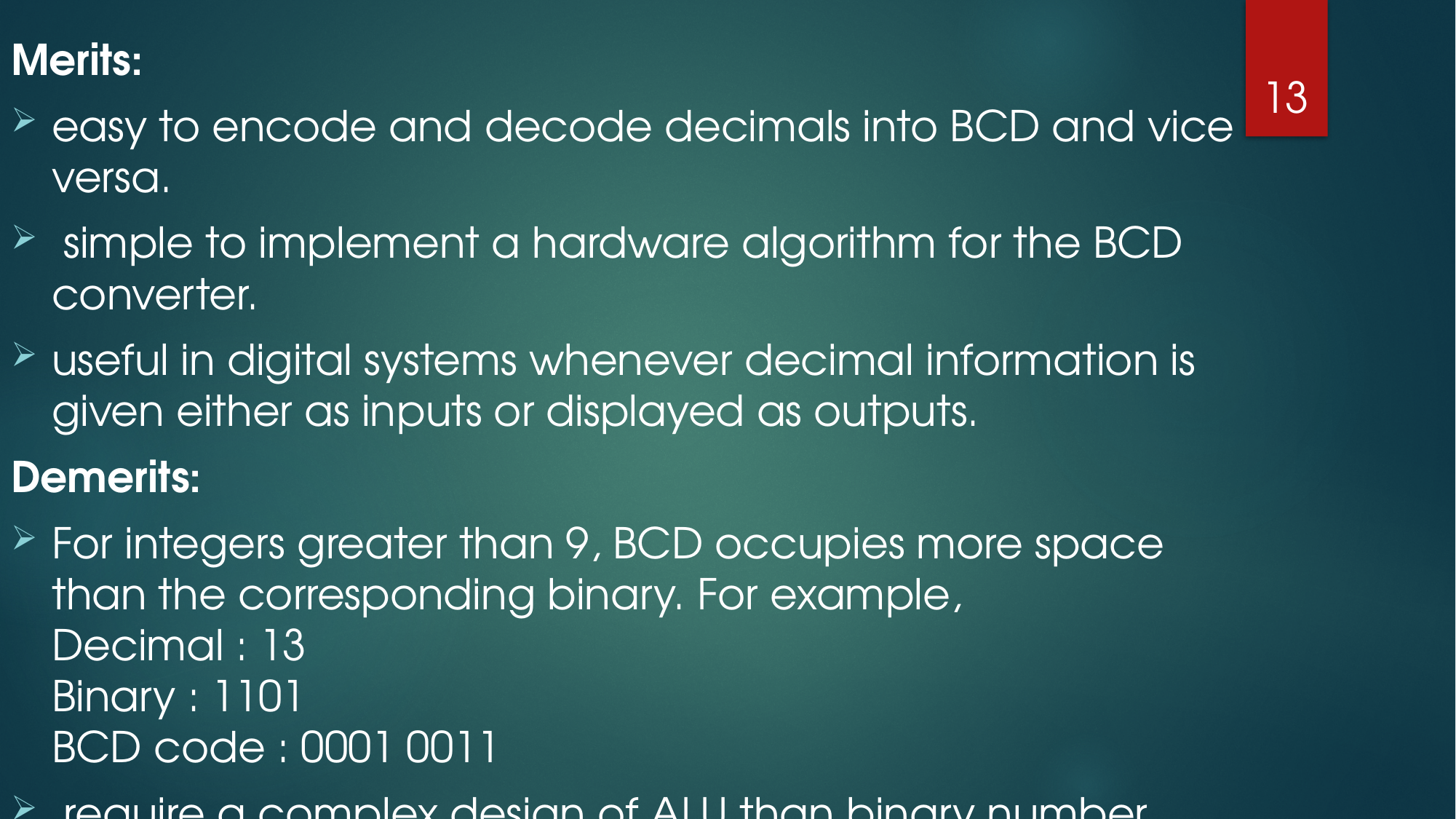

Merits:
easy to encode and decode decimals into BCD and vice versa.
 simple to implement a hardware algorithm for the BCD
converter.
useful in digital systems whenever decimal information is
given either as inputs or displayed as outputs.
Demerits:
For integers greater than 9, BCD occupies more space than the corresponding binary. For example,
Decimal : 13
Binary : 1101
BCD code : 0001 0011
 require a complex design of ALU than binary number system.
13